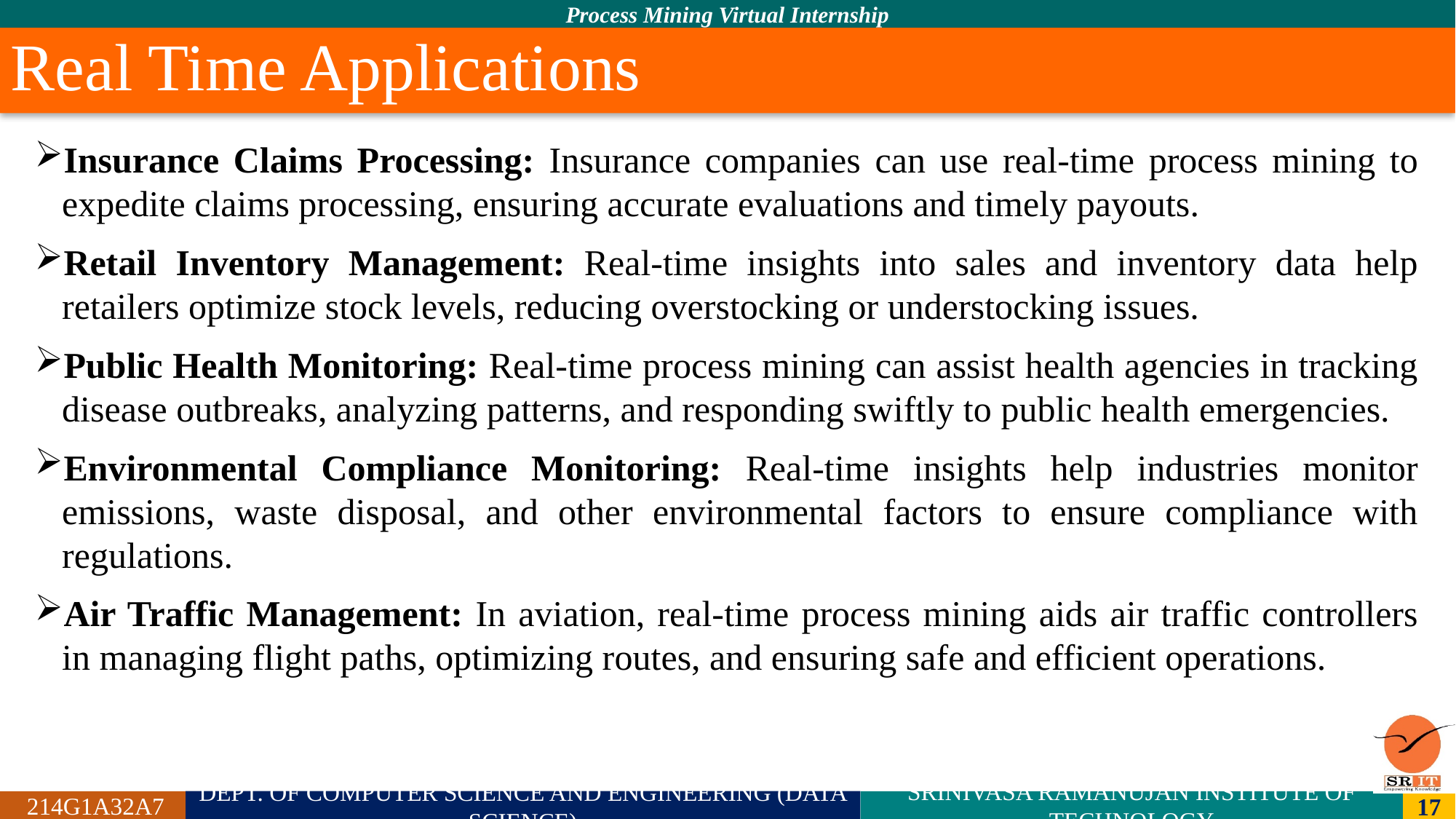

# Real Time Applications
Insurance Claims Processing: Insurance companies can use real-time process mining to expedite claims processing, ensuring accurate evaluations and timely payouts.
Retail Inventory Management: Real-time insights into sales and inventory data help retailers optimize stock levels, reducing overstocking or understocking issues.
Public Health Monitoring: Real-time process mining can assist health agencies in tracking disease outbreaks, analyzing patterns, and responding swiftly to public health emergencies.
Environmental Compliance Monitoring: Real-time insights help industries monitor emissions, waste disposal, and other environmental factors to ensure compliance with regulations.
Air Traffic Management: In aviation, real-time process mining aids air traffic controllers in managing flight paths, optimizing routes, and ensuring safe and efficient operations.